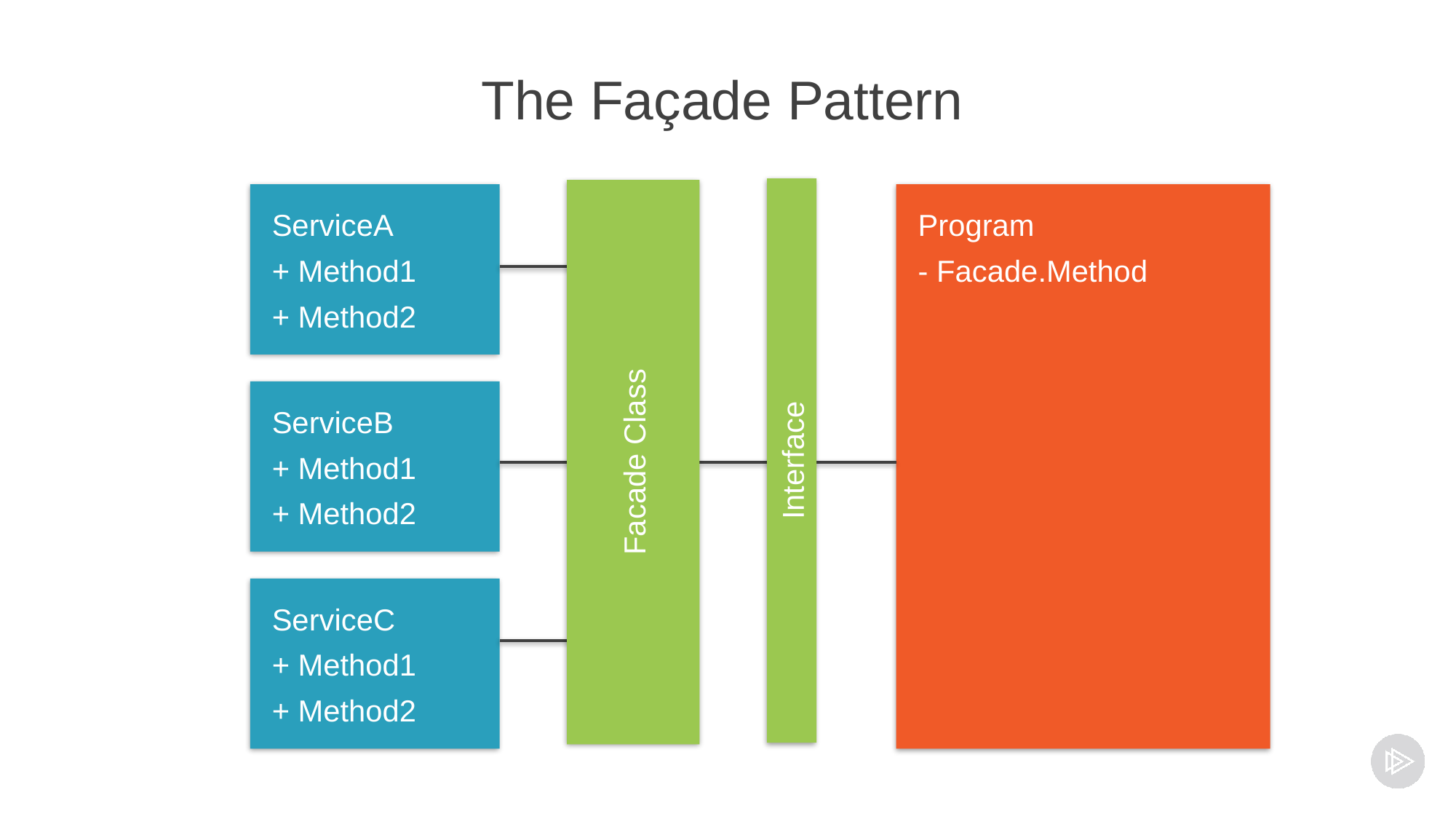

# The Façade Pattern
Interface
Facade Class
ServiceA
+ Method1
+ Method2
Program
- Facade.Method
ServiceB
+ Method1
+ Method2
ServiceC
+ Method1
+ Method2